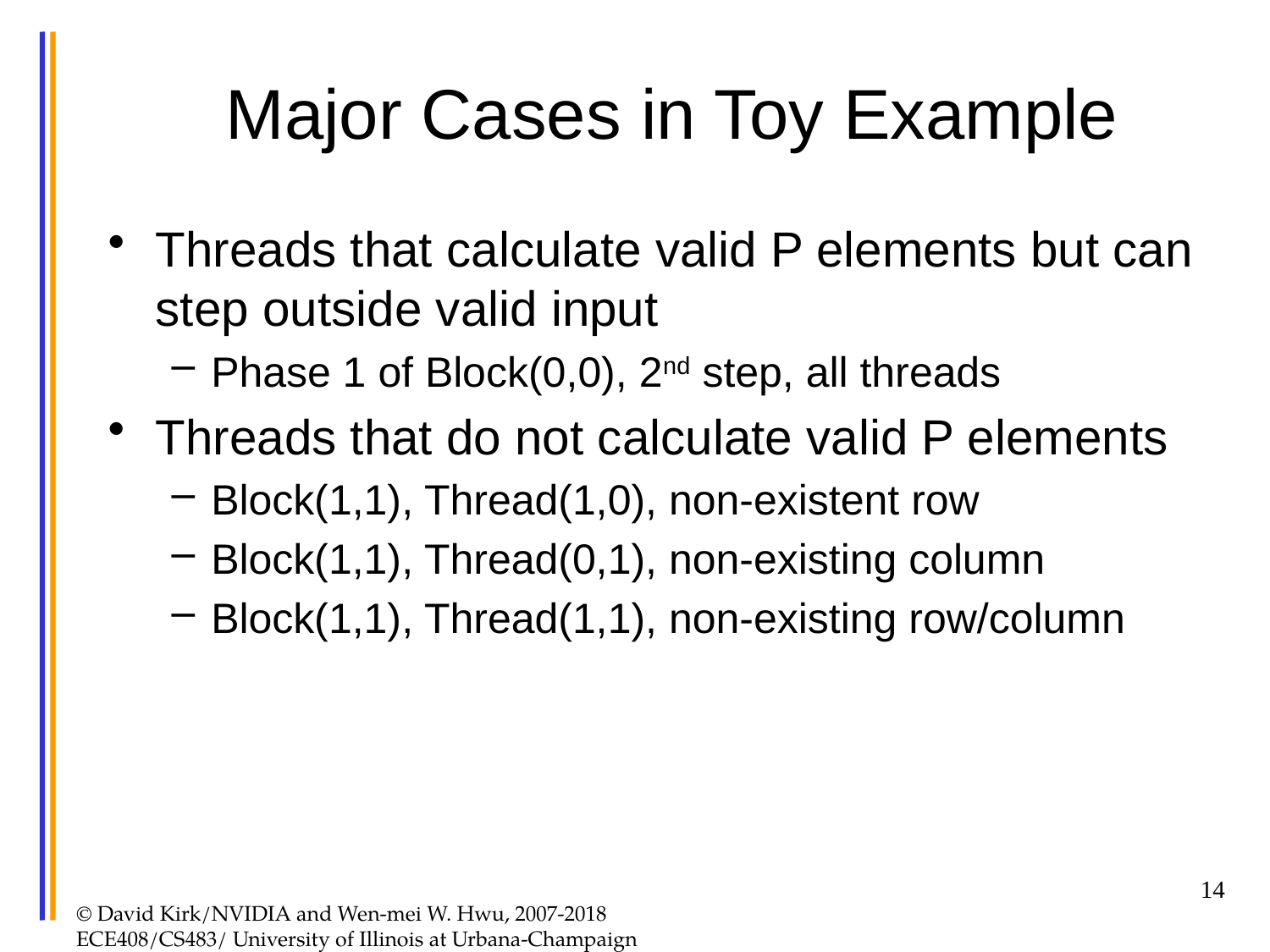

# Major Cases in Toy Example
Threads that calculate valid P elements but can step outside valid input
Phase 1 of Block(0,0), 2nd step, all threads
Threads that do not calculate valid P elements
Block(1,1), Thread(1,0), non-existent row
Block(1,1), Thread(0,1), non-existing column
Block(1,1), Thread(1,1), non-existing row/column

14
© David Kirk/NVIDIA and Wen-mei W. Hwu, 2007-2018 ECE408/CS483/ University of Illinois at Urbana-Champaign